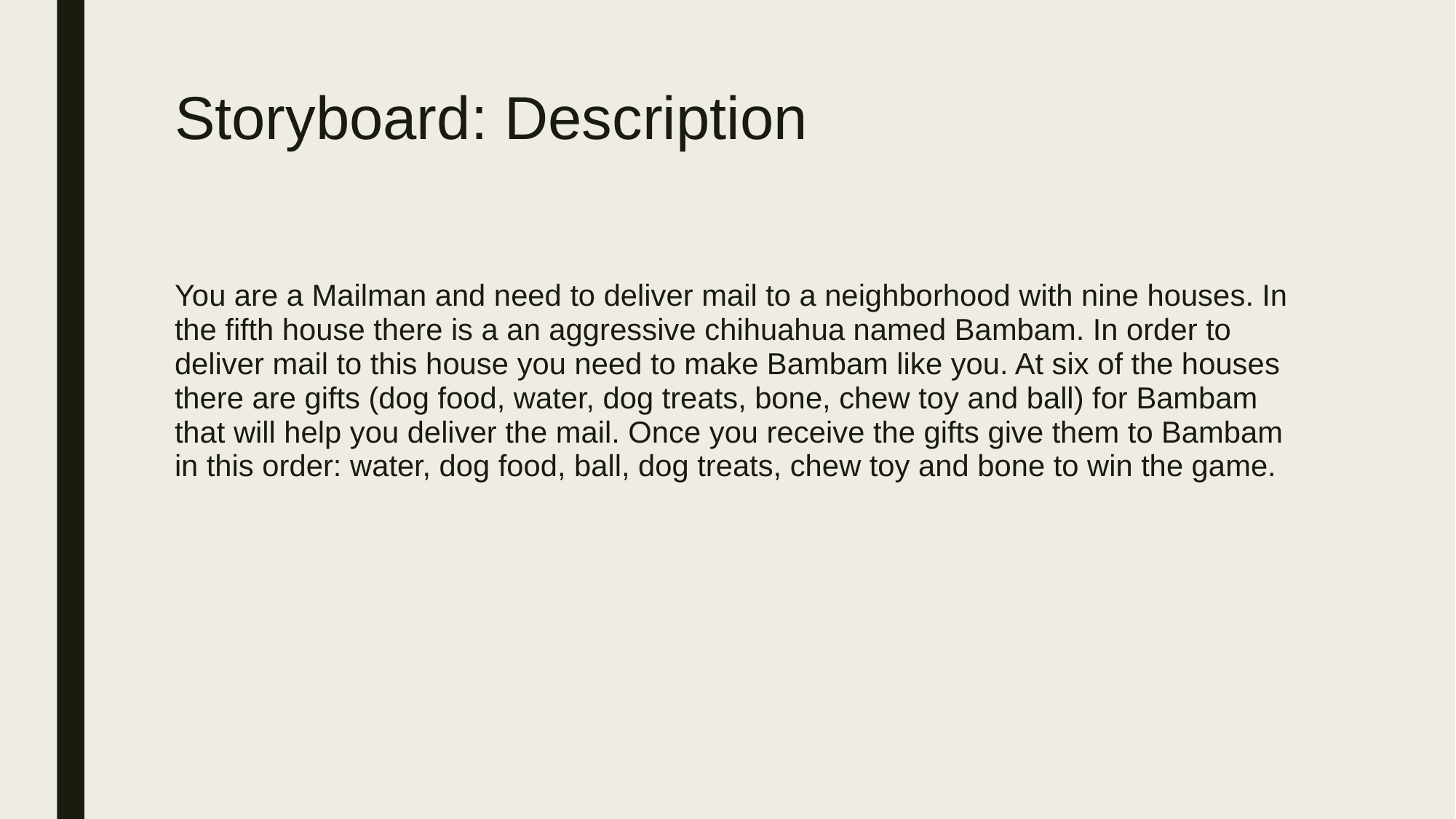

# Storyboard: Description
You are a Mailman and need to deliver mail to a neighborhood with nine houses. In the fifth house there is a an aggressive chihuahua named Bambam. In order to deliver mail to this house you need to make Bambam like you. At six of the houses there are gifts (dog food, water, dog treats, bone, chew toy and ball) for Bambam that will help you deliver the mail. Once you receive the gifts give them to Bambam in this order: water, dog food, ball, dog treats, chew toy and bone to win the game.